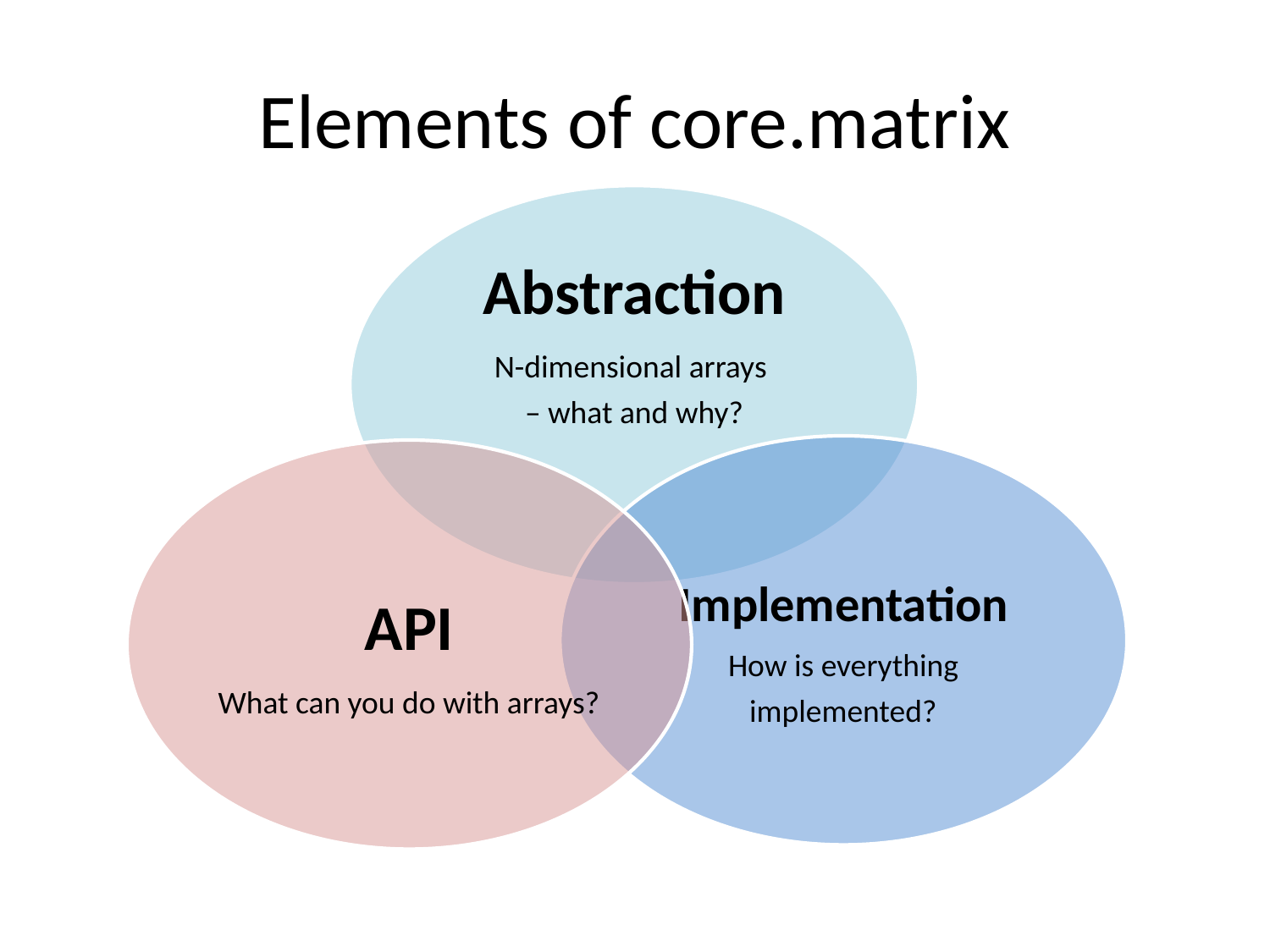

# Elements of core.matrix
Abstraction
N-dimensional arrays
– what and why?
Implementation
How is everything
implemented?
API
What can you do with arrays?